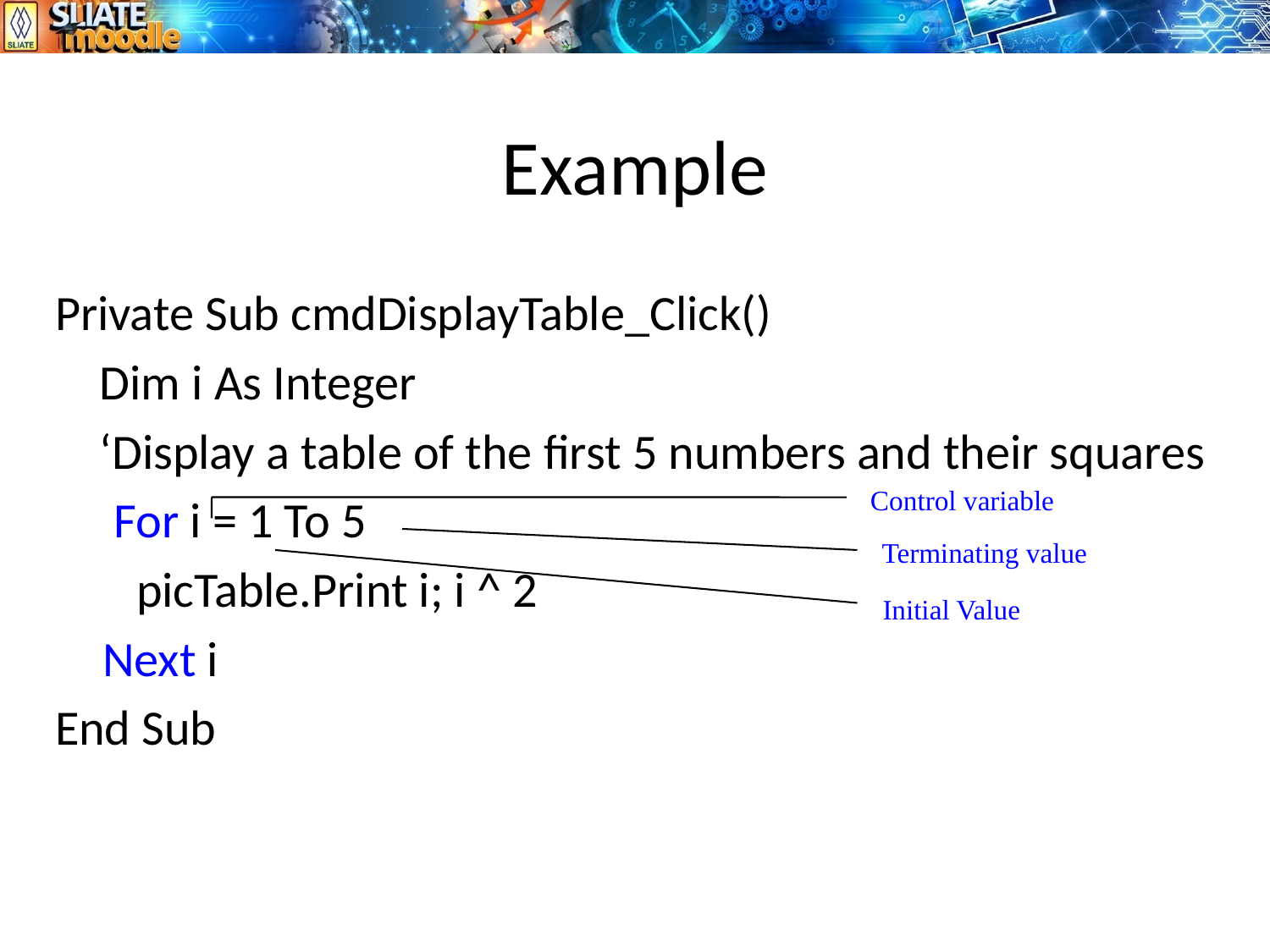

# Example
Private Sub cmdDisplayTable_Click()
    Dim i As Integer
    ‘Display a table of the first 5 numbers and their squares
	 For i = 1 To 5
	   picTable.Print i; i ^ 2
	Next i
End Sub
Control variable

Terminating value

Initial Value